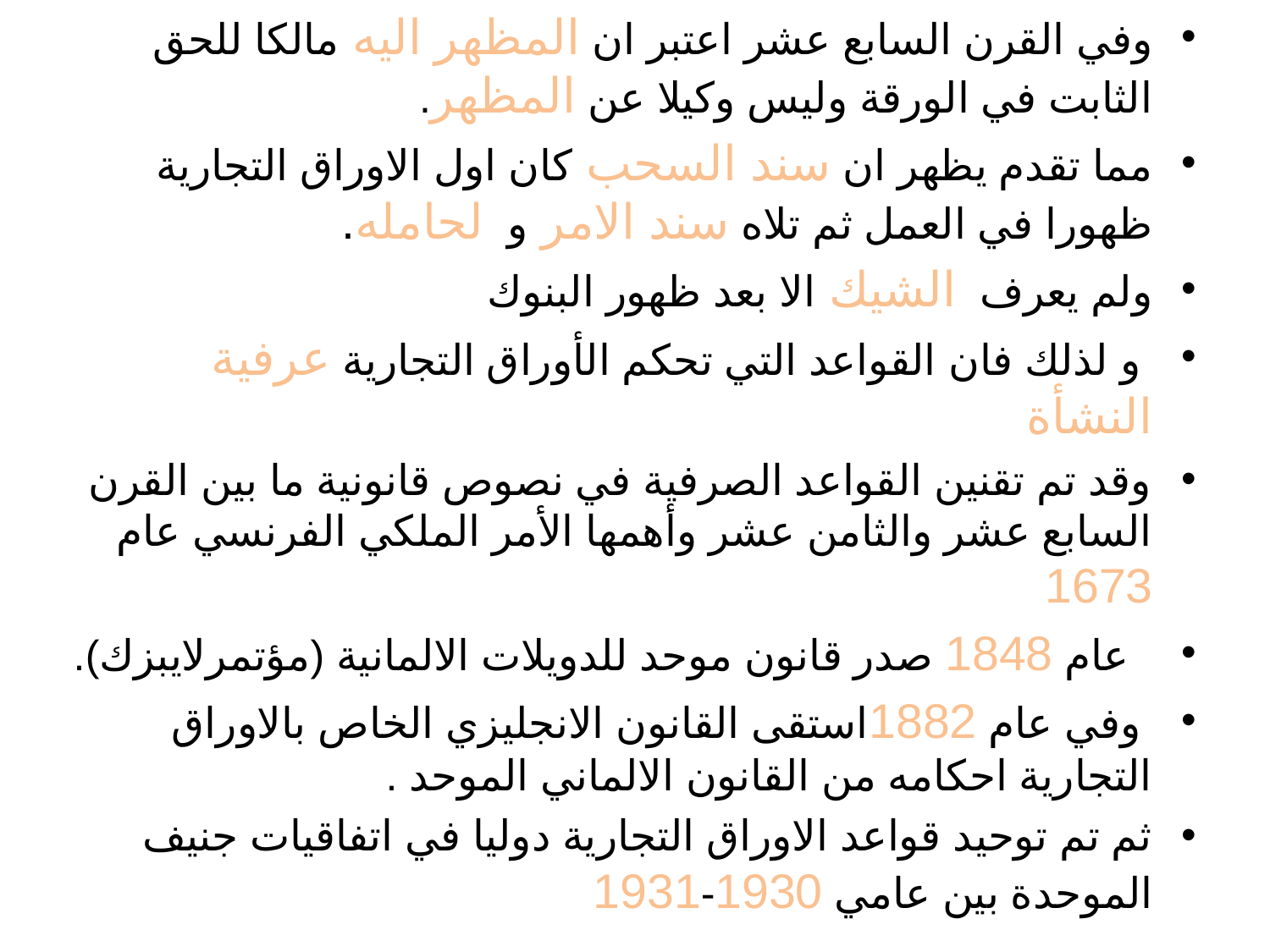

وفي القرن السابع عشر اعتبر ان المظهر اليه مالكا للحق الثابت في الورقة وليس وكيلا عن المظهر.
مما تقدم يظهر ان سند السحب كان اول الاوراق التجارية ظهورا في العمل ثم تلاه سند الامر و  لحامله.
ولم يعرف  الشيك الا بعد ظهور البنوك
 و لذلك فان القواعد التي تحكم الأوراق التجارية عرفية النشأة
وقد تم تقنين القواعد الصرفية في نصوص قانونية ما بين القرن السابع عشر والثامن عشر وأهمها الأمر الملكي الفرنسي عام 1673
  عام 1848 صدر قانون موحد للدويلات الالمانية (مؤتمرلايبزك).
 وفي عام 1882استقى القانون الانجليزي الخاص بالاوراق التجارية احكامه من القانون الالماني الموحد .
ثم تم توحيد قواعد الاوراق التجارية دوليا في اتفاقيات جنيف الموحدة بين عامي 1930-1931